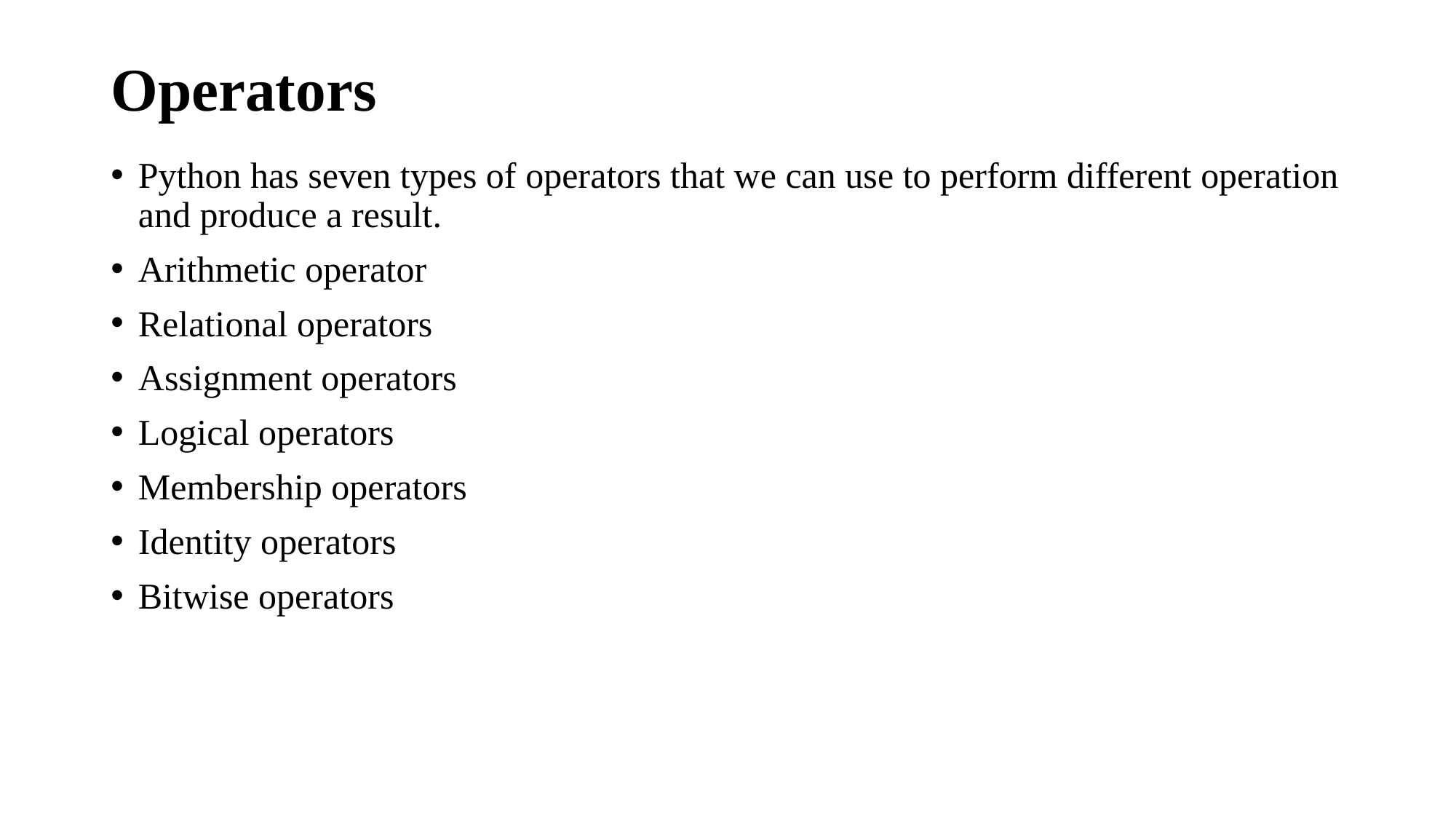

# Operators
Python has seven types of operators that we can use to perform different operation and produce a result.
Arithmetic operator
Relational operators
Assignment operators
Logical operators
Membership operators
Identity operators
Bitwise operators